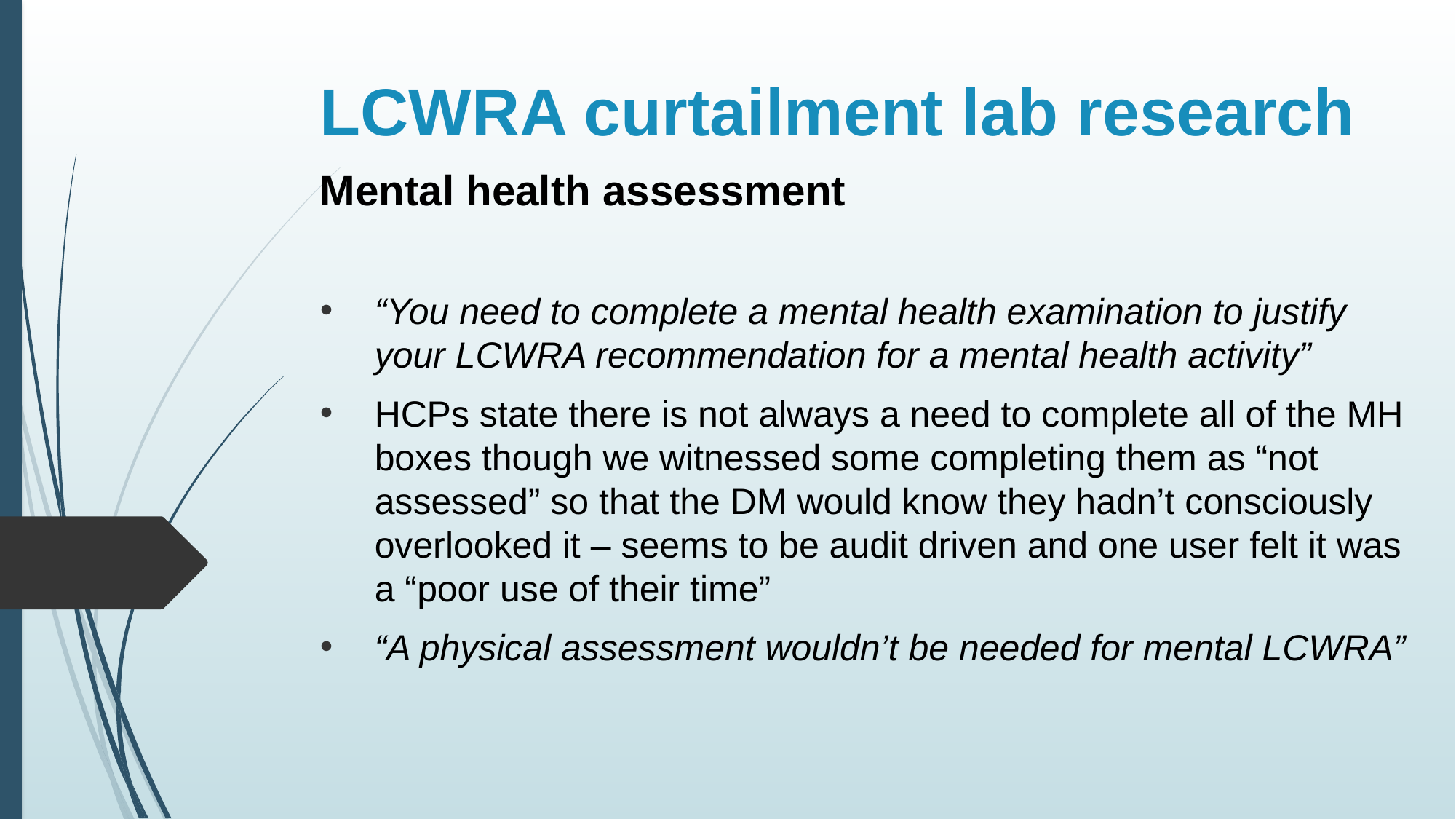

# LCWRA curtailment lab research
Mental health assessment

“You need to complete a mental health examination to justify your LCWRA recommendation for a mental health activity”
HCPs state there is not always a need to complete all of the MH boxes though we witnessed some completing them as “not assessed” so that the DM would know they hadn’t consciously overlooked it – seems to be audit driven and one user felt it was a “poor use of their time”
“A physical assessment wouldn’t be needed for mental LCWRA”